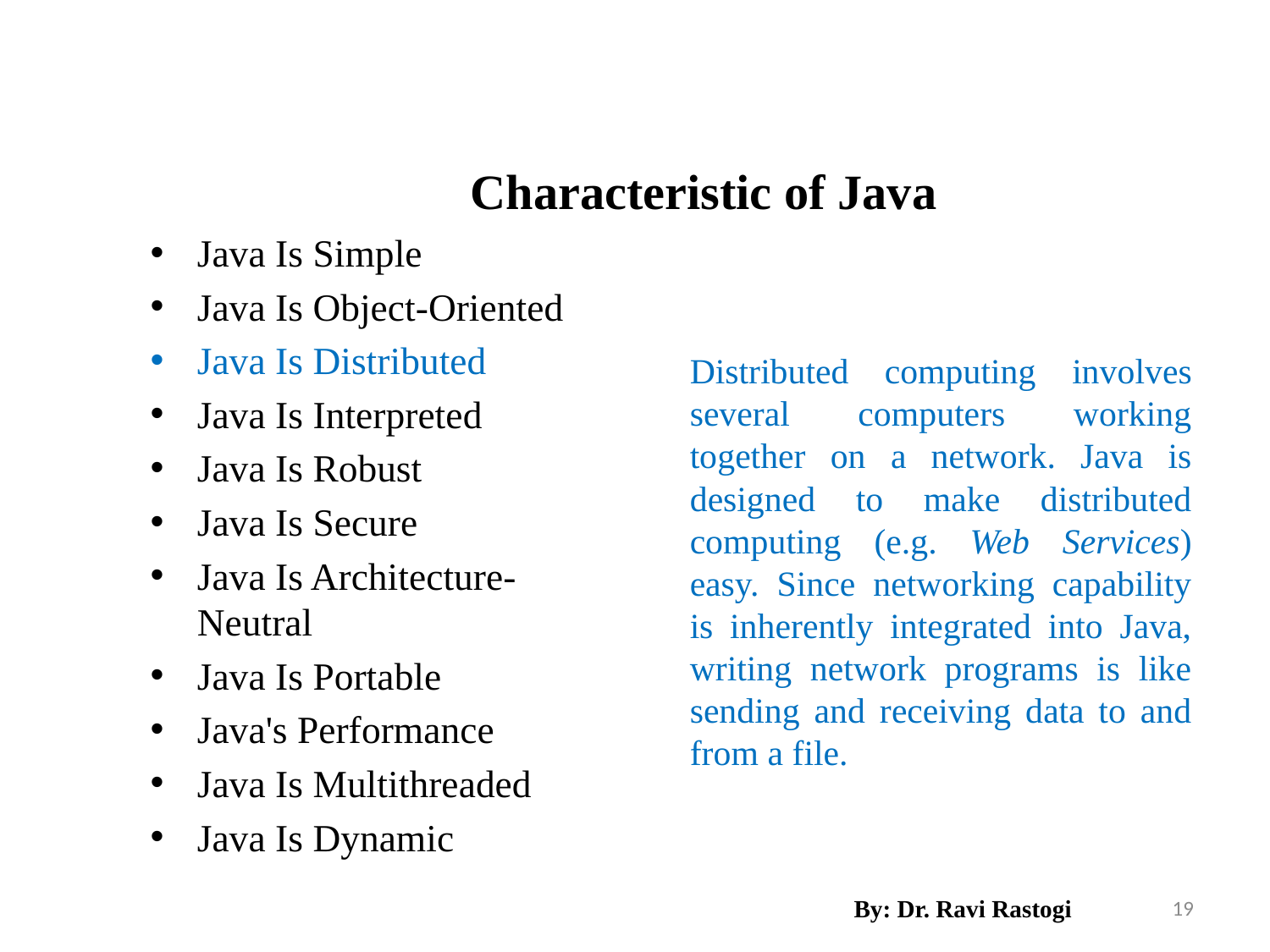

SCHOOL OF ENGINEERING & TECHNOLOGY
DEPARTMENT OF COMPUTER SCIENCE AND ENGINEERING
Characteristic of Java
Java Is Simple
Java Is Object-Oriented
Java Is Distributed
Java Is Interpreted
Java Is Robust
Java Is Secure
Java Is Architecture-Neutral
Java Is Portable
Java's Performance
Java Is Multithreaded
Java Is Dynamic
Distributed computing involves several computers working together on a network. Java is designed to make distributed computing (e.g. Web Services) easy. Since networking capability is inherently integrated into Java, writing network programs is like sending and receiving data to and from a file.
By: Dr. Ravi Rastogi
19